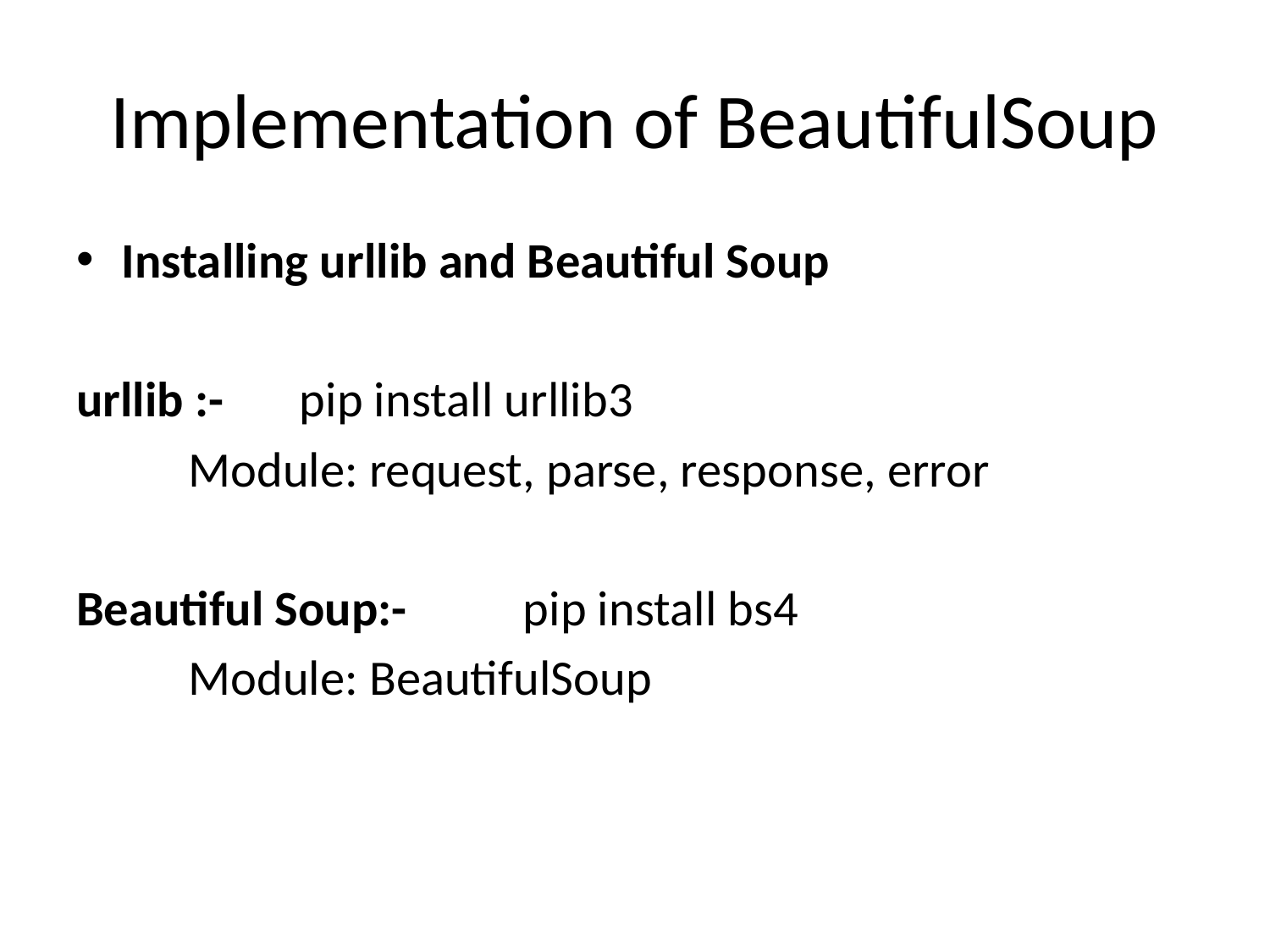

# Implementation of BeautifulSoup
Installing urllib and Beautiful Soup

urllib :-	pip install urllib3
	Module: request, parse, response, error

Beautiful Soup:- 	pip install bs4
	Module: BeautifulSoup